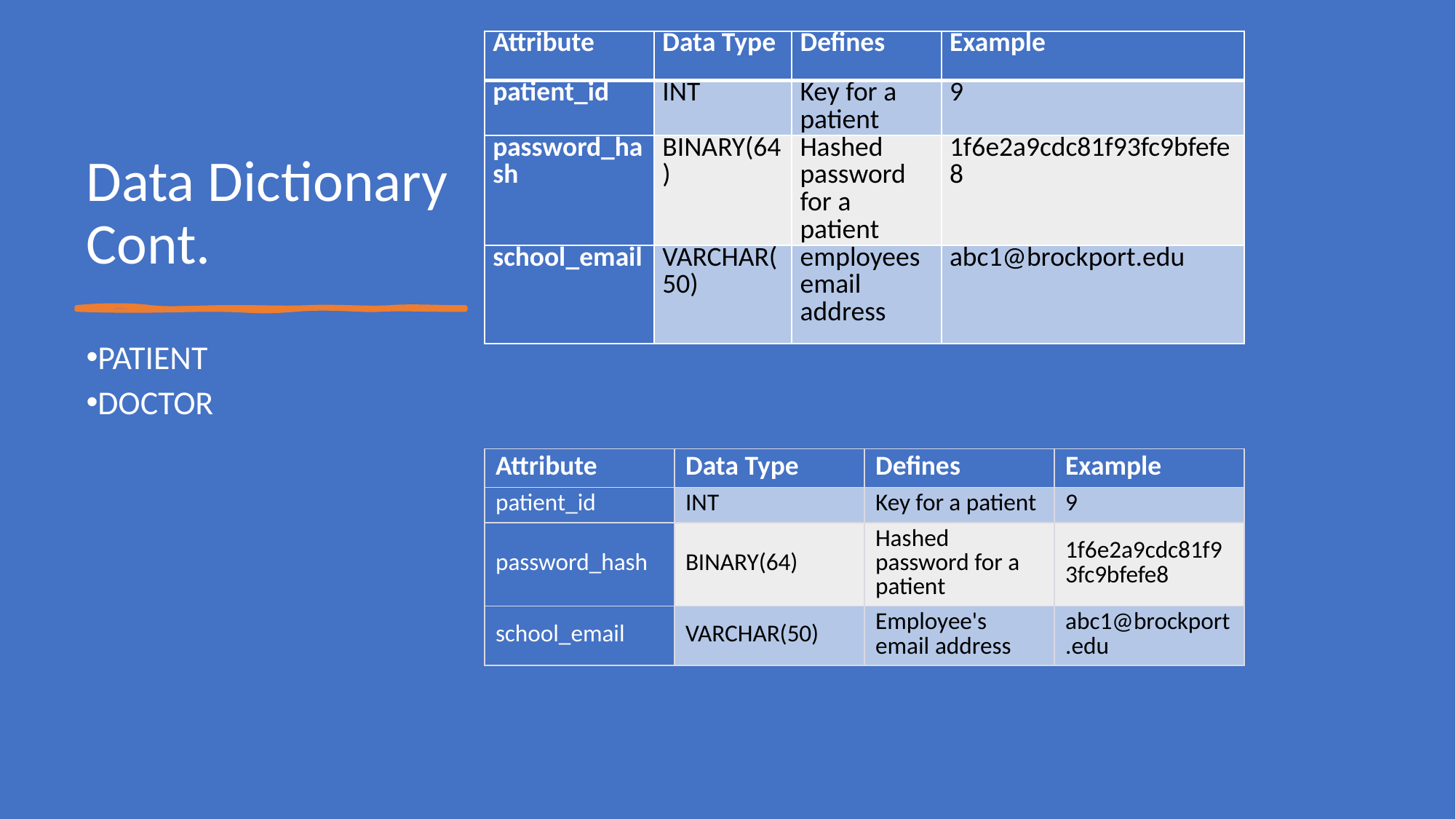

| Attribute | Data Type | Defines | Example |
| --- | --- | --- | --- |
| patient\_id | INT | Key for a patient | 9 |
| password\_hash | BINARY(64) | Hashed password for a patient | 1f6e2a9cdc81f93fc9bfefe8 |
| school\_email | VARCHAR(50) | employees email address | abc1@brockport.edu |
# Data Dictionary Cont.

PATIENT
DOCTOR
| Attribute | Data Type | Defines | Example |
| --- | --- | --- | --- |
| patient\_id | INT | Key for a patient | 9 |
| password\_hash | BINARY(64) | Hashed password for a patient | 1f6e2a9cdc81f93fc9bfefe8 |
| school\_email | VARCHAR(50) | Employee's email address | abc1@brockport.edu |